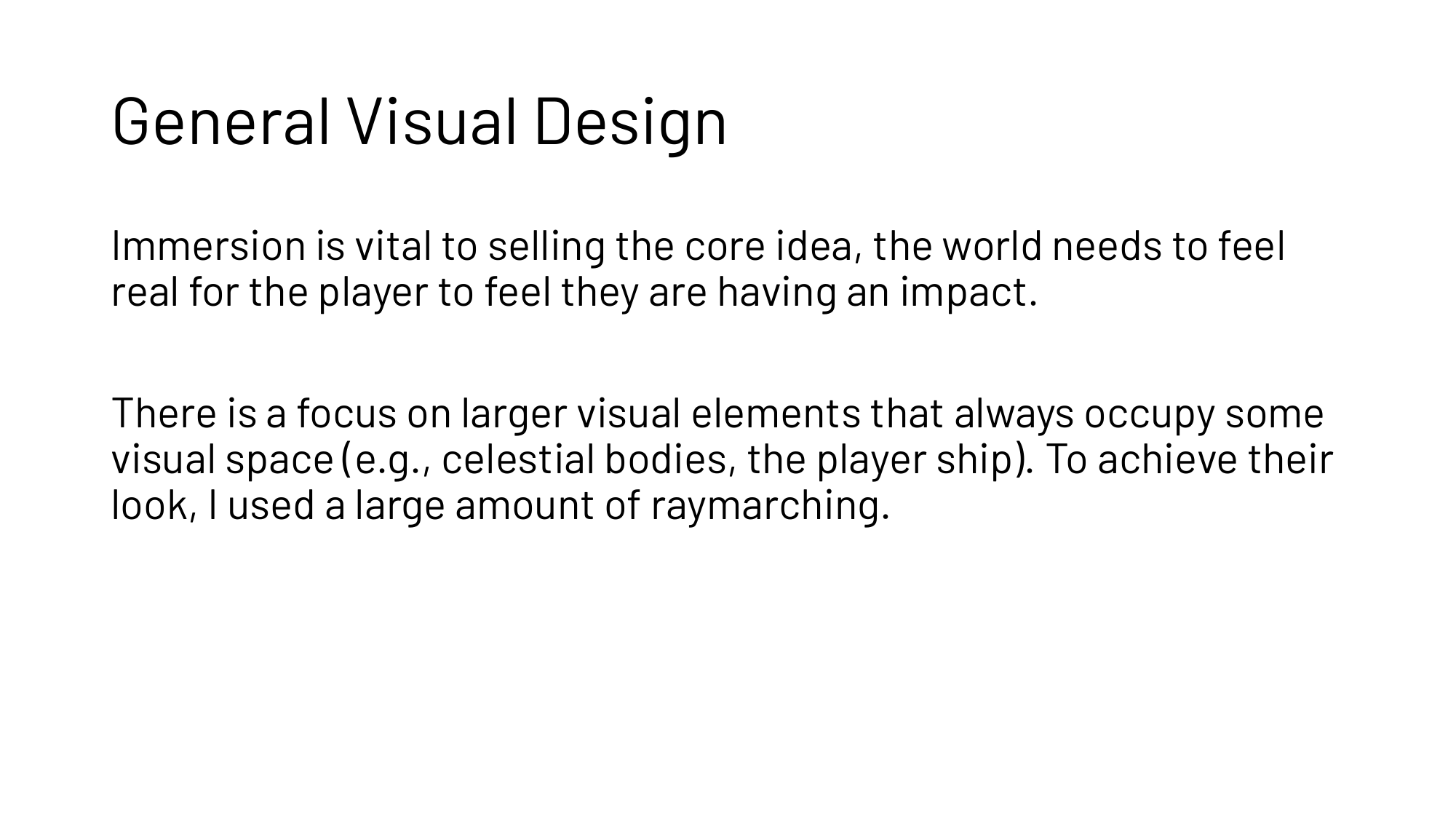

# General Visual Design
Immersion is vital to selling the core idea, the world needs to feel real for the player to feel they are having an impact.

There is a focus on larger visual elements that always occupy some visual space (e.g., celestial bodies, the player ship). To achieve their look, I used a large amount of raymarching.